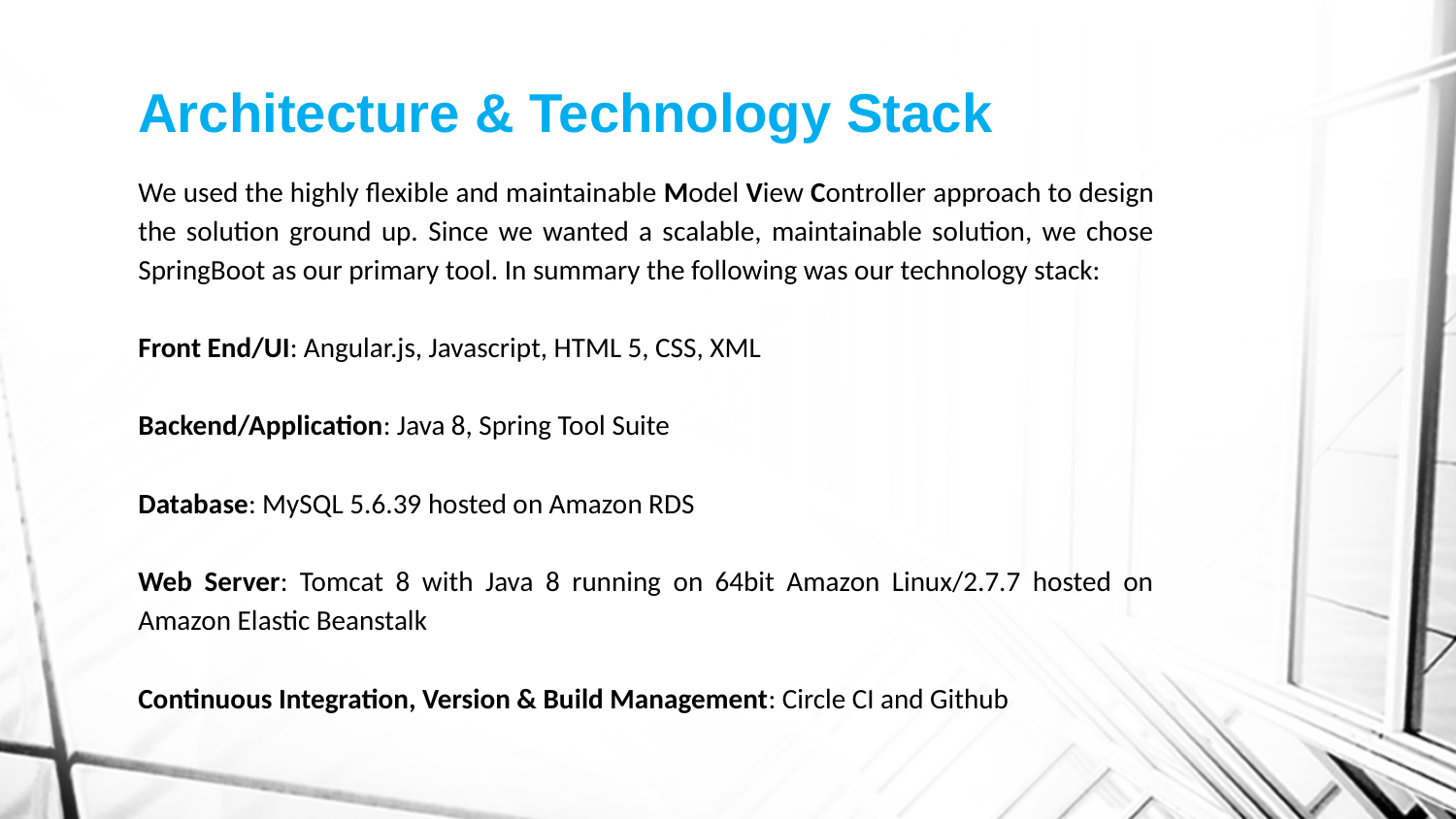

# Architecture & Technology Stack
We used the highly flexible and maintainable Model View Controller approach to design the solution ground up. Since we wanted a scalable, maintainable solution, we chose SpringBoot as our primary tool. In summary the following was our technology stack:

Front End/UI: Angular.js, Javascript, HTML 5, CSS, XML

Backend/Application: Java 8, Spring Tool Suite

Database: MySQL 5.6.39 hosted on Amazon RDS

Web Server: Tomcat 8 with Java 8 running on 64bit Amazon Linux/2.7.7 hosted on Amazon Elastic Beanstalk

Continuous Integration, Version & Build Management: Circle CI and Github